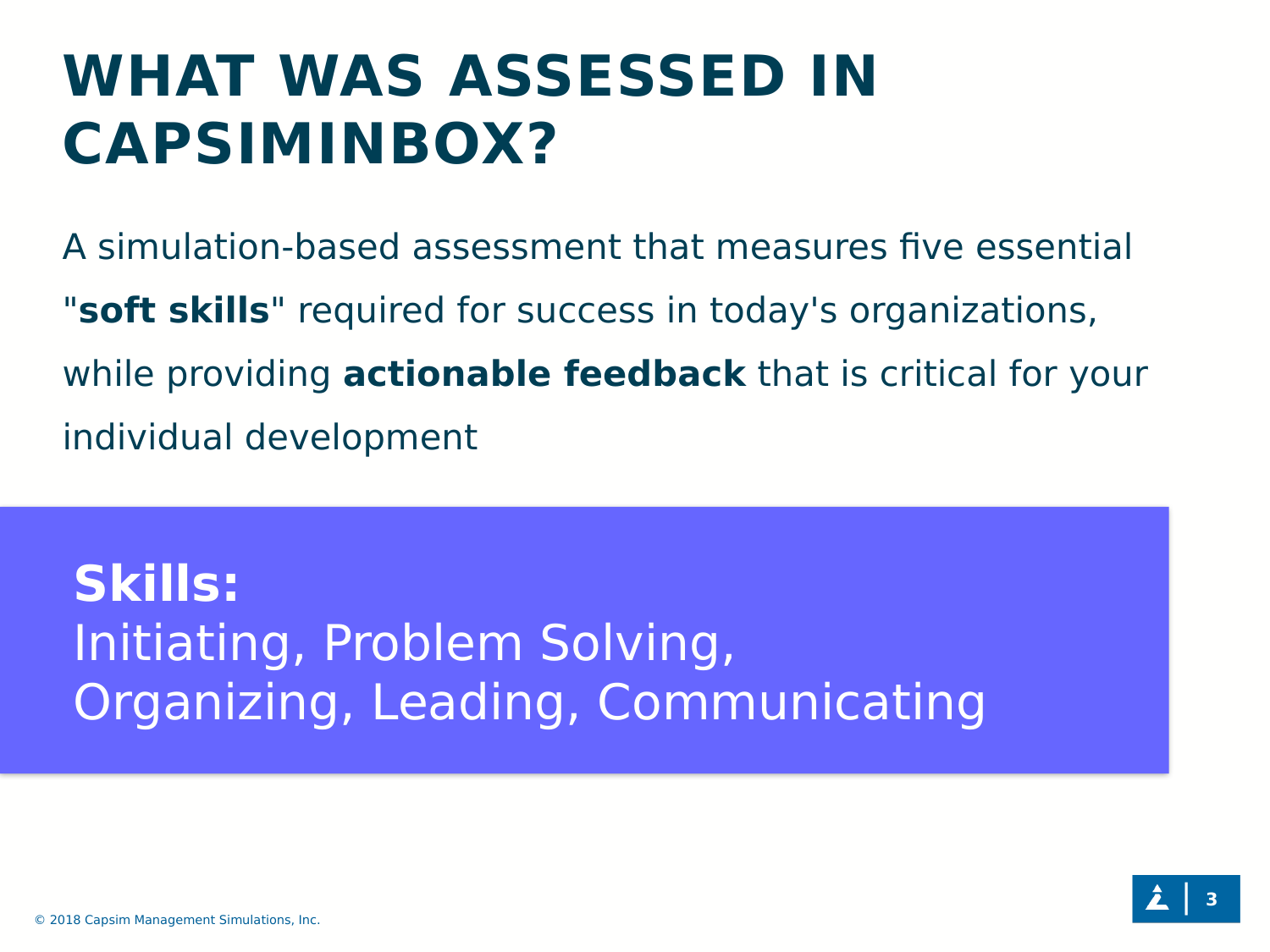

What was Assessed in CapsimInbox?
A simulation-based assessment that measures five essential "soft skills" required for success in today's organizations, while providing actionable feedback that is critical for your individual development

Skills:
Initiating, Problem Solving, Organizing, Leading, Communicating